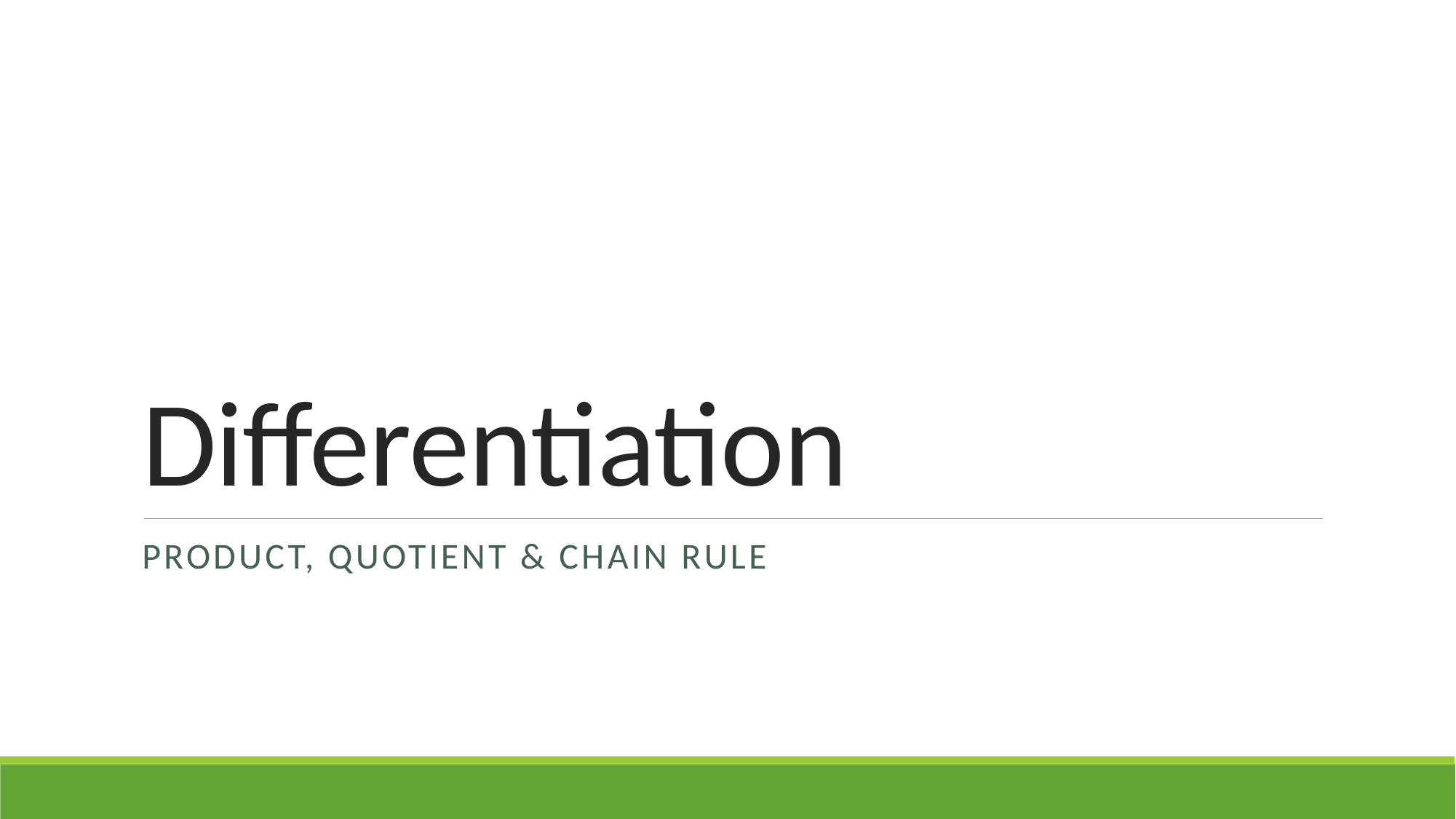

# Differentiation
Product, Quotient & Chain Rule